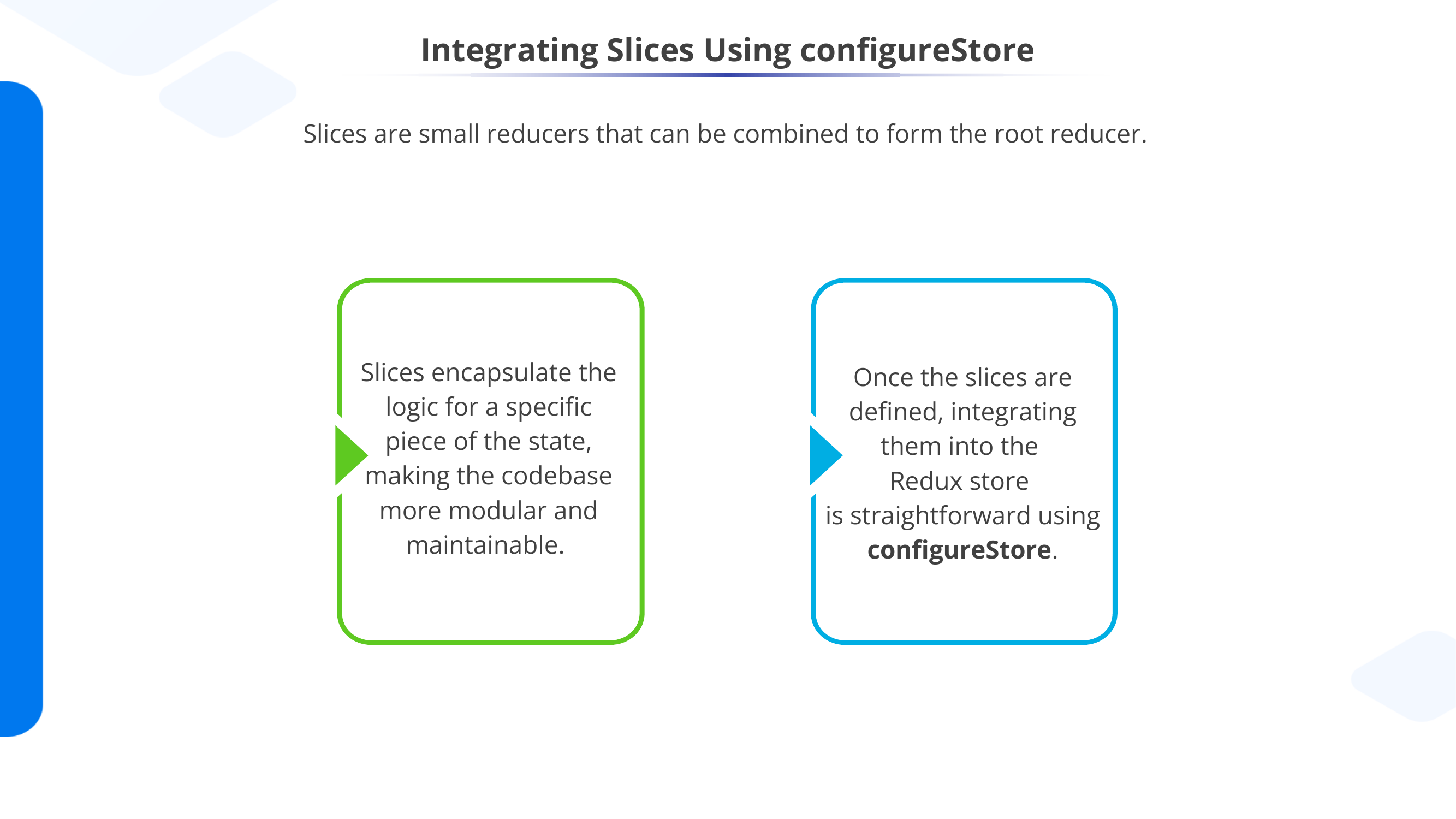

# Integrating Slices Using configureStore

Slices are small reducers that can be combined to form the root reducer.

Slices encapsulate the logic for a specific piece of the state, making the codebase more modular and maintainable.

Once the slices are defined, integrating them into the
Redux store
is straightforward using configureStore.